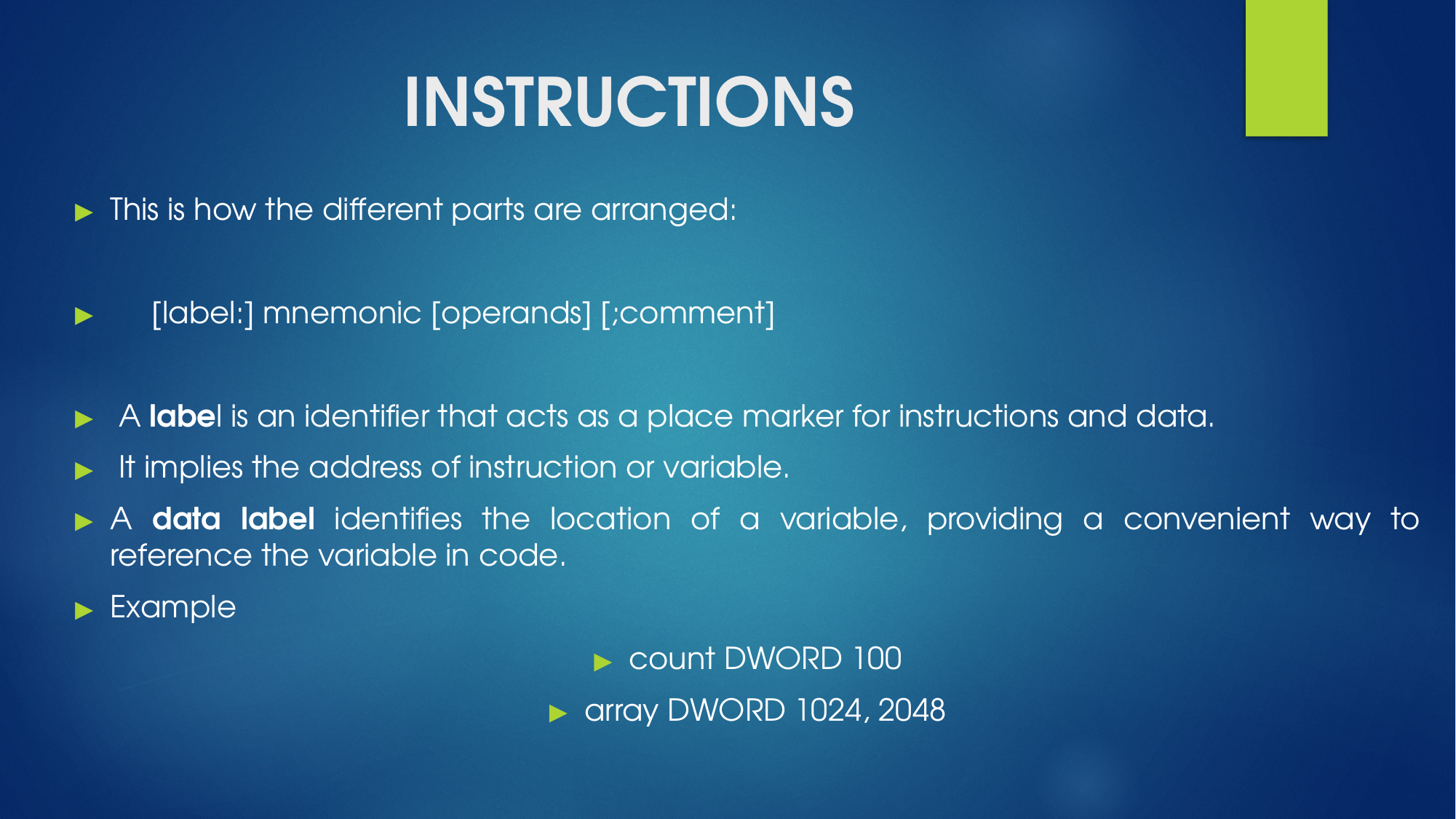

# INSTRUCTIONS
This is how the different parts are arranged:

     [label:] mnemonic [operands] [;comment]

 A label is an identifier that acts as a place marker for instructions and data.
 It implies the address of instruction or variable.
A data label identifies the location of a variable, providing a convenient way to reference the variable in code.
Example
count DWORD 100
array DWORD 1024, 2048